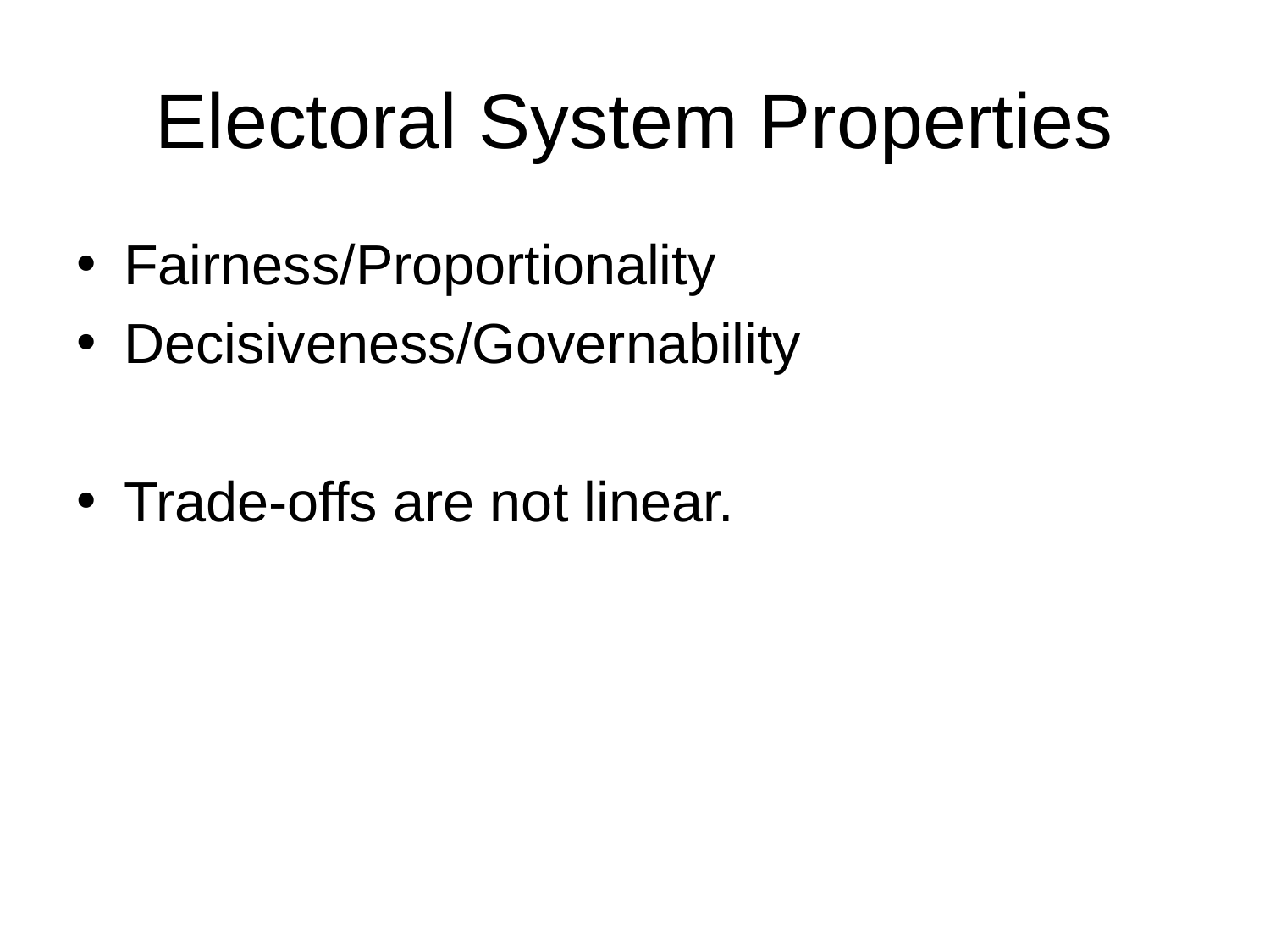

# Electoral System Properties
Fairness/Proportionality
Decisiveness/Governability

Trade-offs are not linear.